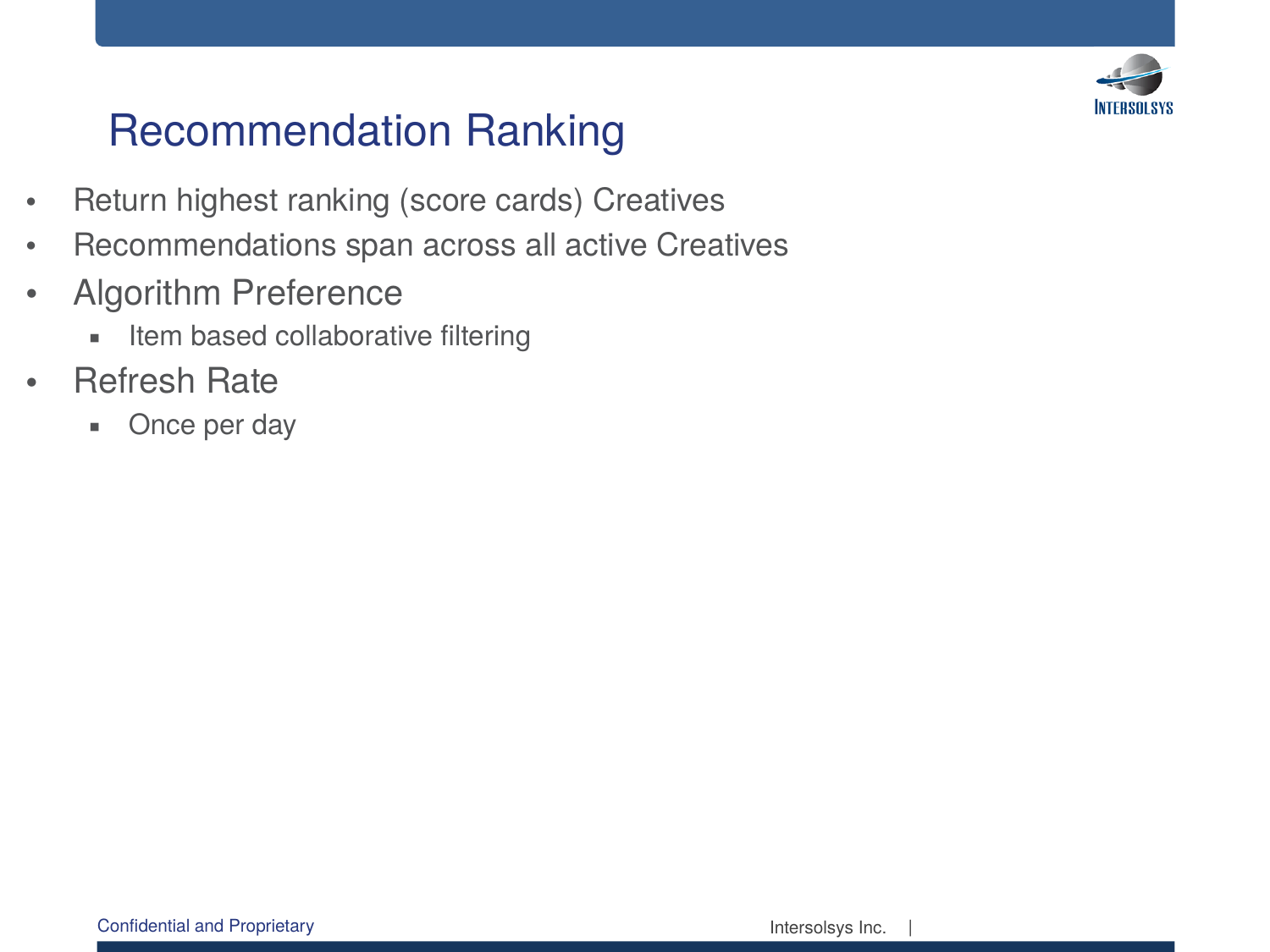

# Recommendation Ranking
Return highest ranking (score cards) Creatives
Recommendations span across all active Creatives
Algorithm Preference
Item based collaborative filtering
Refresh Rate
Once per day
Intersolsys Inc.